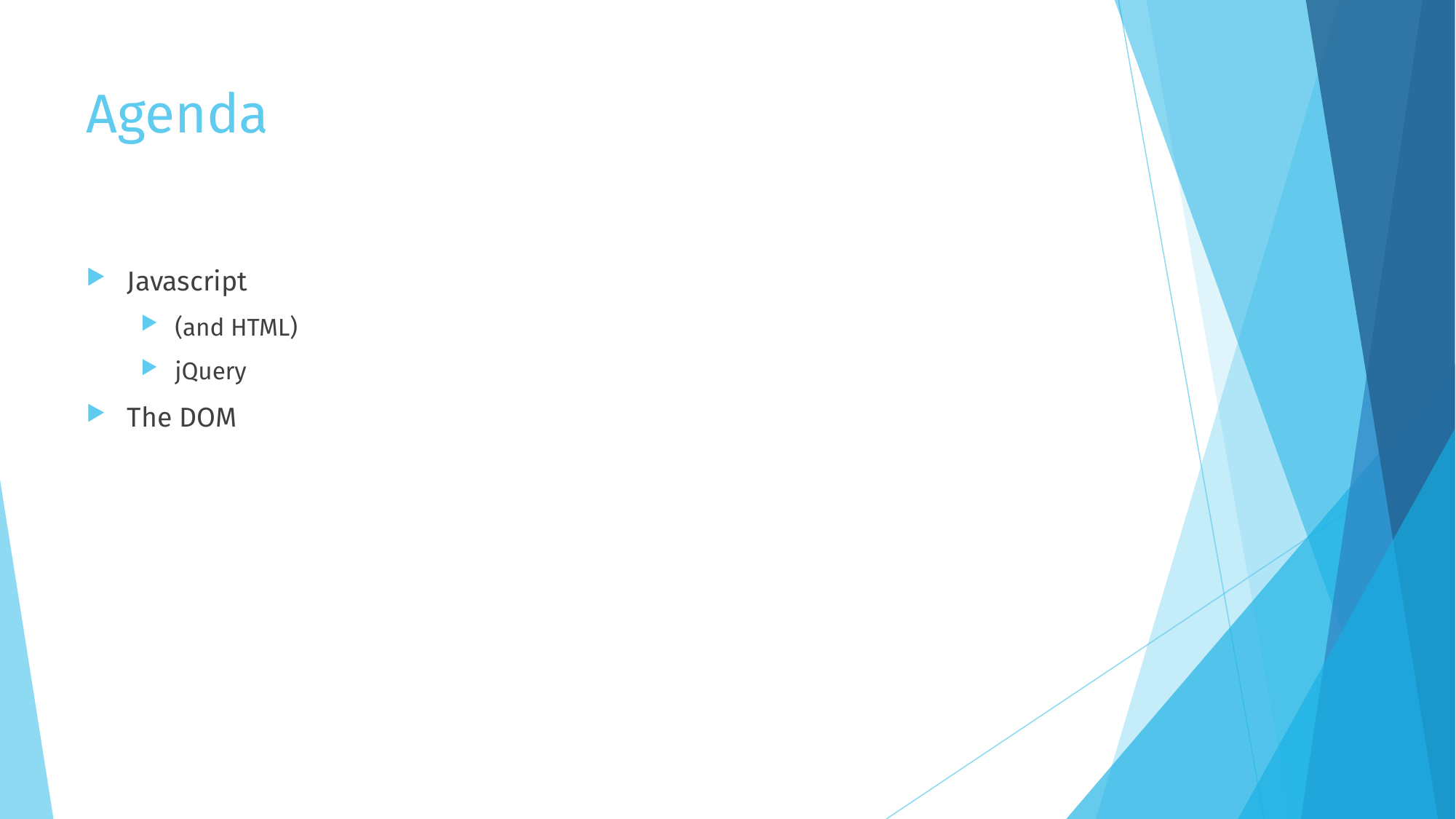

# Agenda
Javascript
(and HTML)
jQuery
The DOM